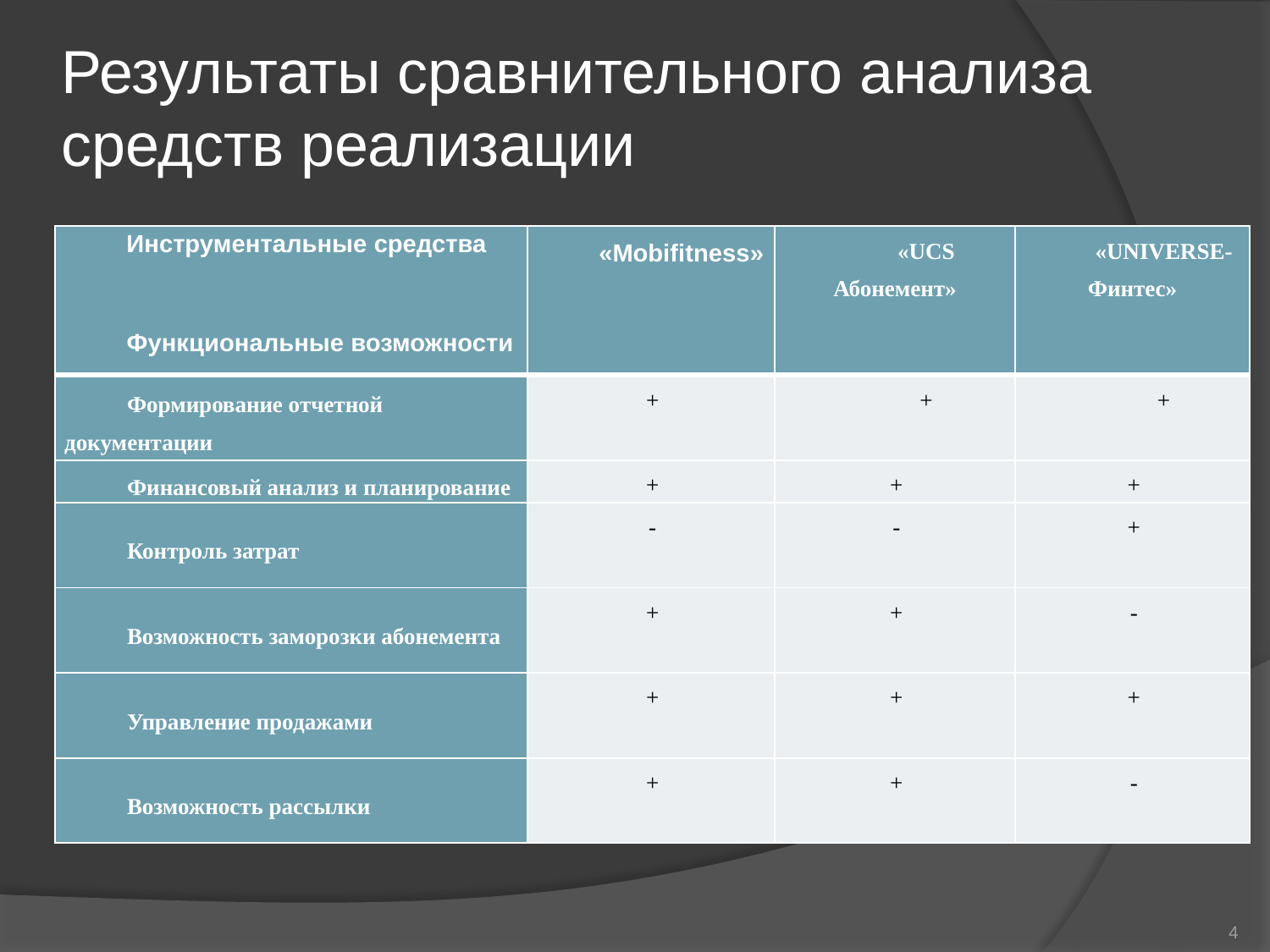

# Результаты сравнительного анализа средств реализации
| Инструментальные средства   Функциональные возможности | «Mobifitness» | «UCS Абонемент» | «UNIVERSE-Финтес» |
| --- | --- | --- | --- |
| Формирование отчетной документации | + | + | + |
| Финансовый анализ и планирование | + | + | + |
| Контроль затрат | - | - | + |
| Возможность заморозки абонемента | + | + | - |
| Управление продажами | + | + | + |
| Возможность рассылки | + | + | - |
4